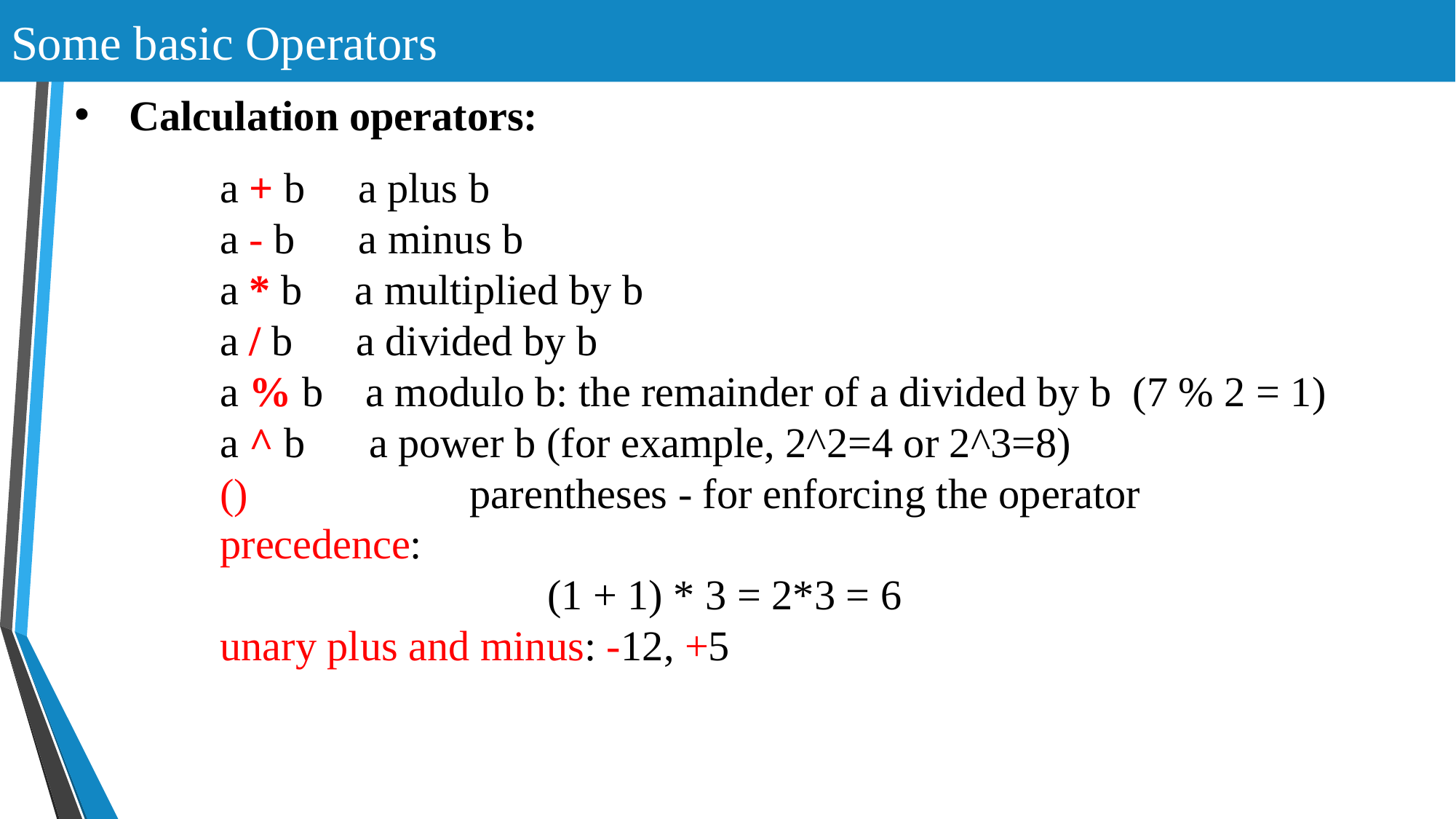

# Some basic Operators
Calculation operators:
a + b     a plus b
a - b      a minus b
a * b     a multiplied by b
a / b      a divided by b
a % b    a modulo b: the remainder of a divided by b  (7 % 2 = 1)
a ^ b      a power b (for example, 2^2=4 or 2^3=8)
() 		   parentheses - for enforcing the operator precedence:
			(1 + 1) * 3 = 2*3 = 6
unary plus and minus: -12, +5
17